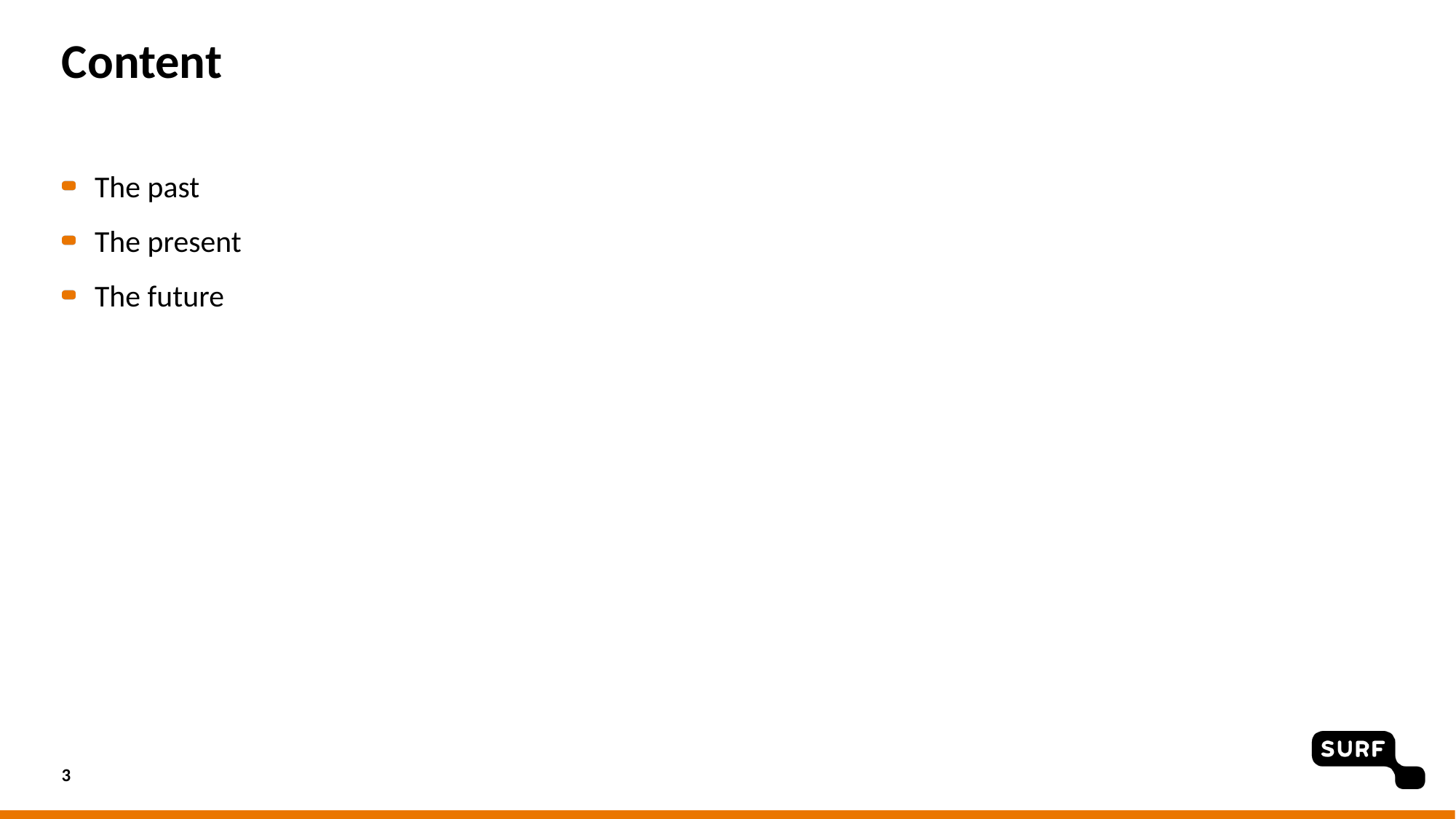

# Content
The past
The present
The future
3